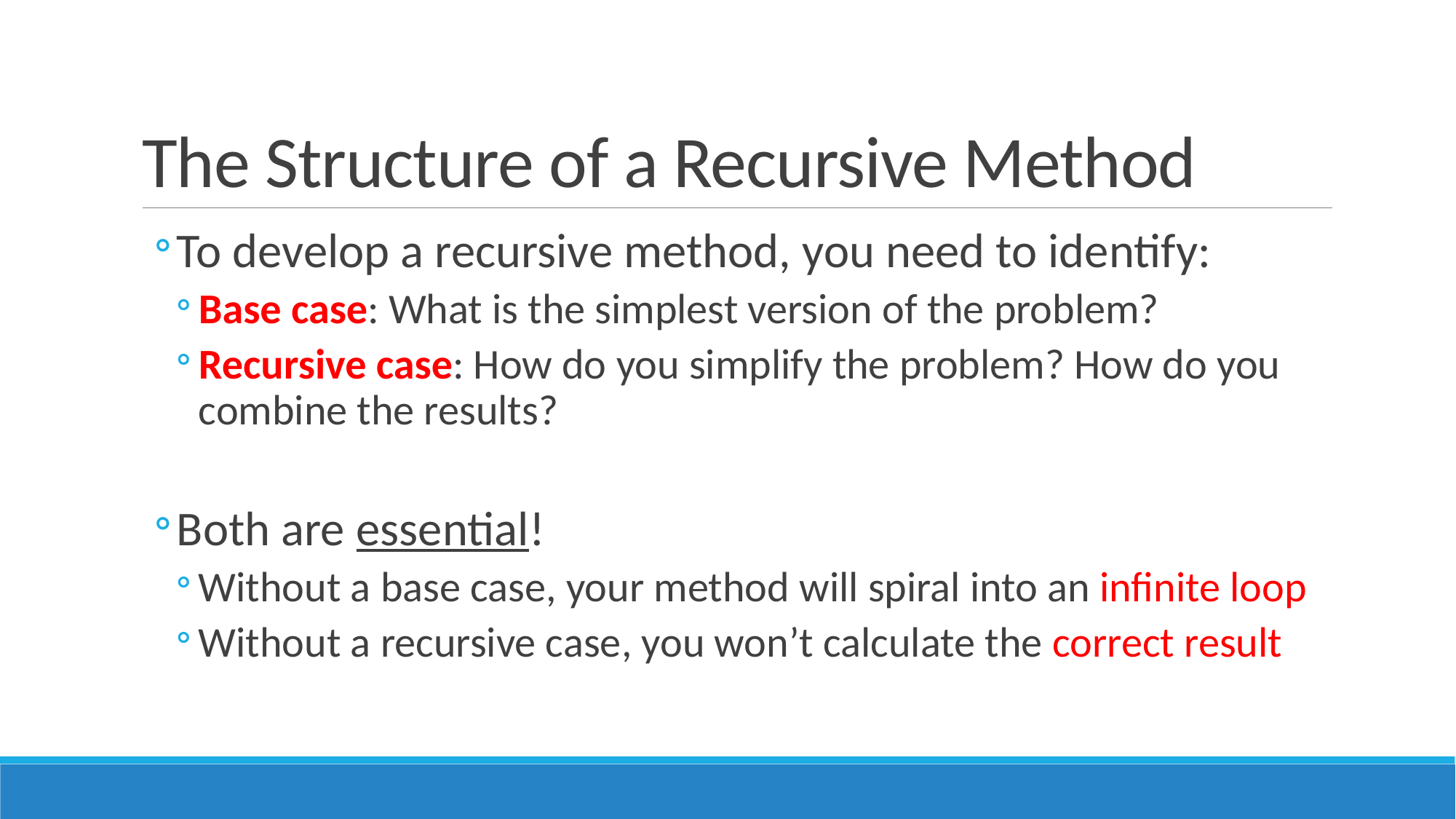

# The Structure of a Recursive Method
To develop a recursive method, you need to identify:
Base case: What is the simplest version of the problem?
Recursive case: How do you simplify the problem? How do you combine the results?

Both are essential!
Without a base case, your method will spiral into an infinite loop
Without a recursive case, you won’t calculate the correct result